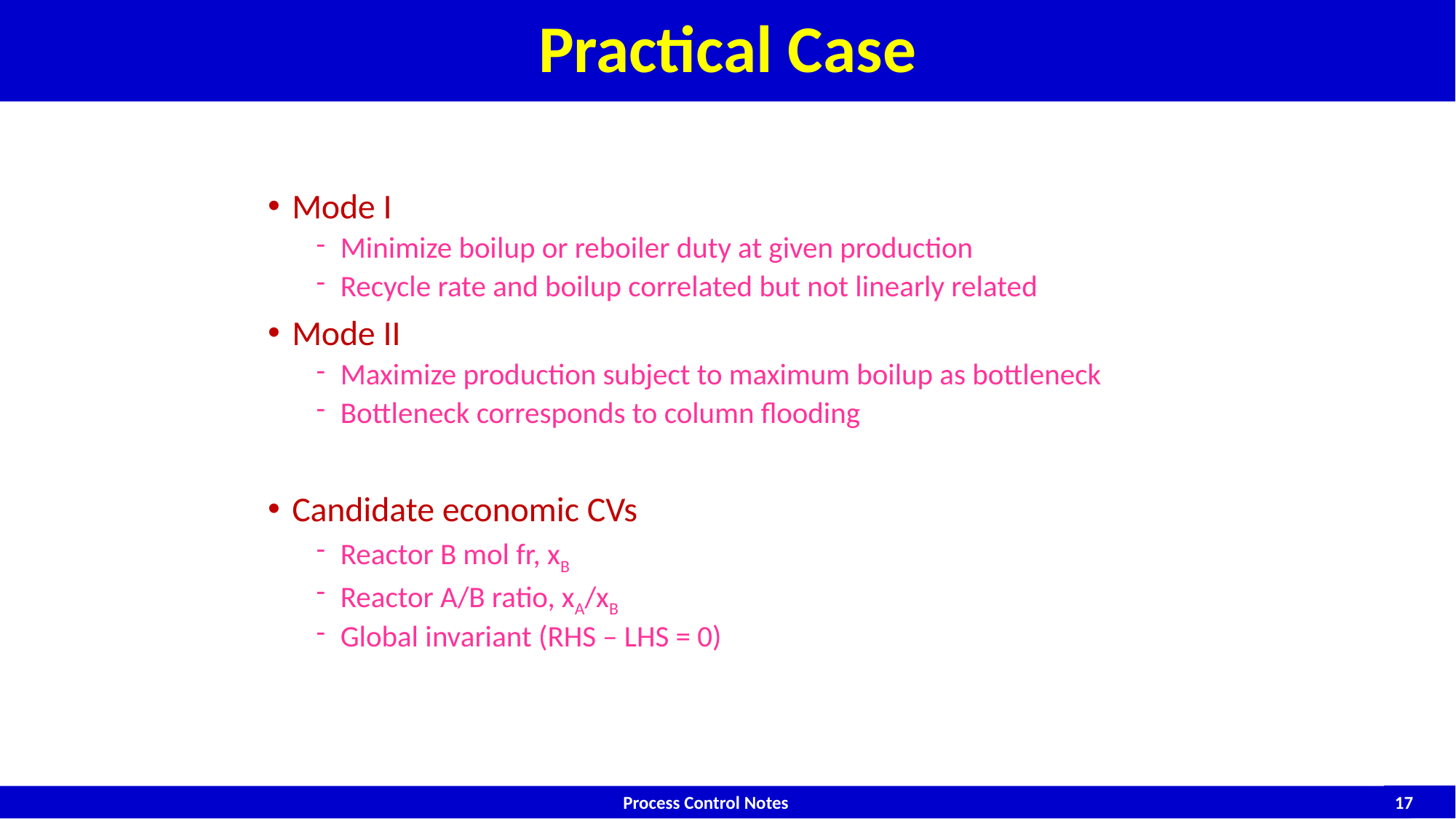

# Practical Case
Mode I
Minimize boilup or reboiler duty at given production
Recycle rate and boilup correlated but not linearly related
Mode II
Maximize production subject to maximum boilup as bottleneck
Bottleneck corresponds to column flooding

Candidate economic CVs
Reactor B mol fr, xB
Reactor A/B ratio, xA/xB
Global invariant (RHS – LHS = 0)